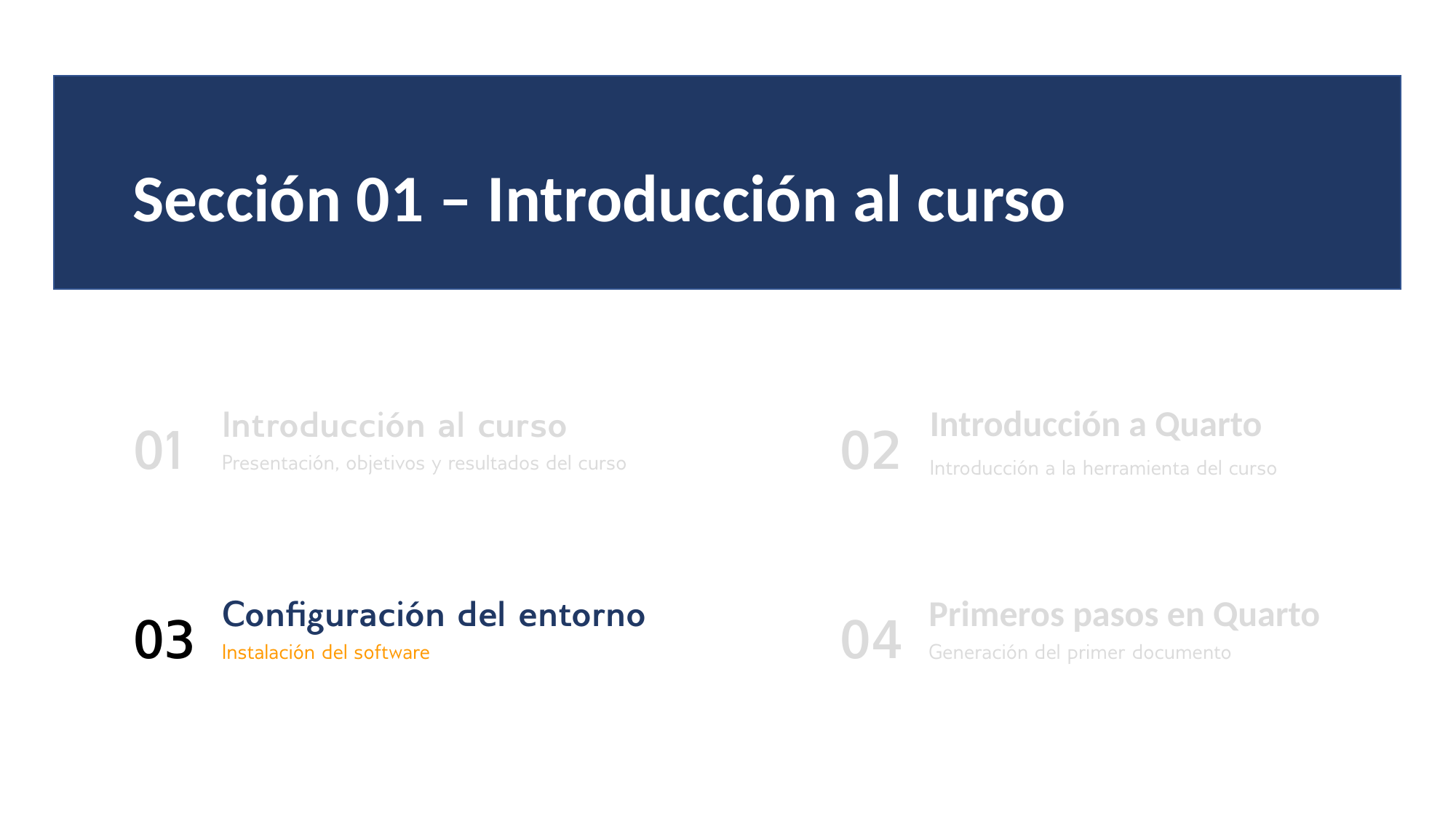

Sección 01 – Introducción al curso
Introducción a Quarto
Introducción al curso
02
01
Presentación, objetivos y resultados del curso
Introducción a la herramienta del curso
Configuración del entorno
Primeros pasos en Quarto
03
04
Instalación del software
Generación del primer documento